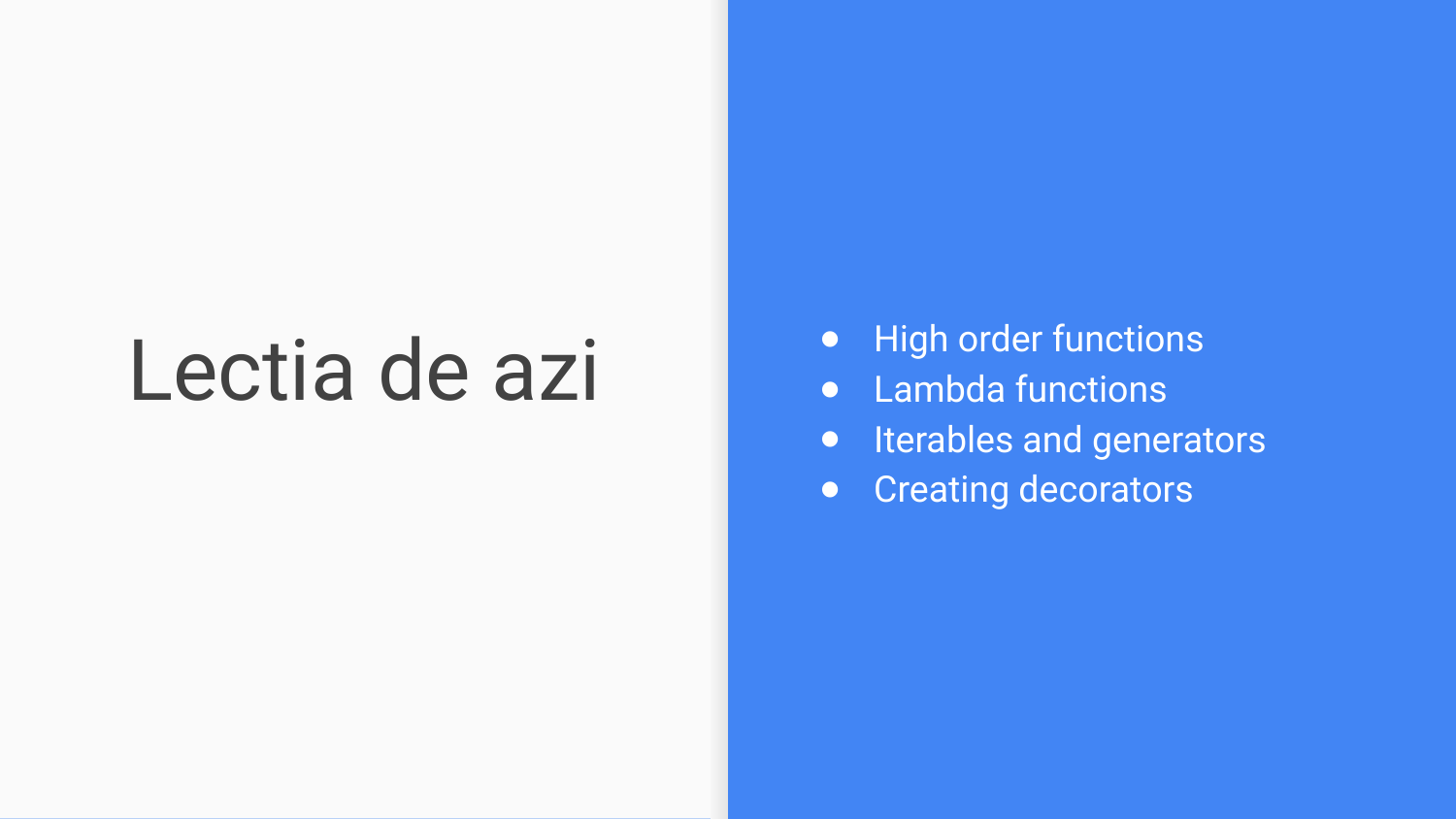

High order functions
Lambda functions
Iterables and generators
Creating decorators
# Lectia de azi